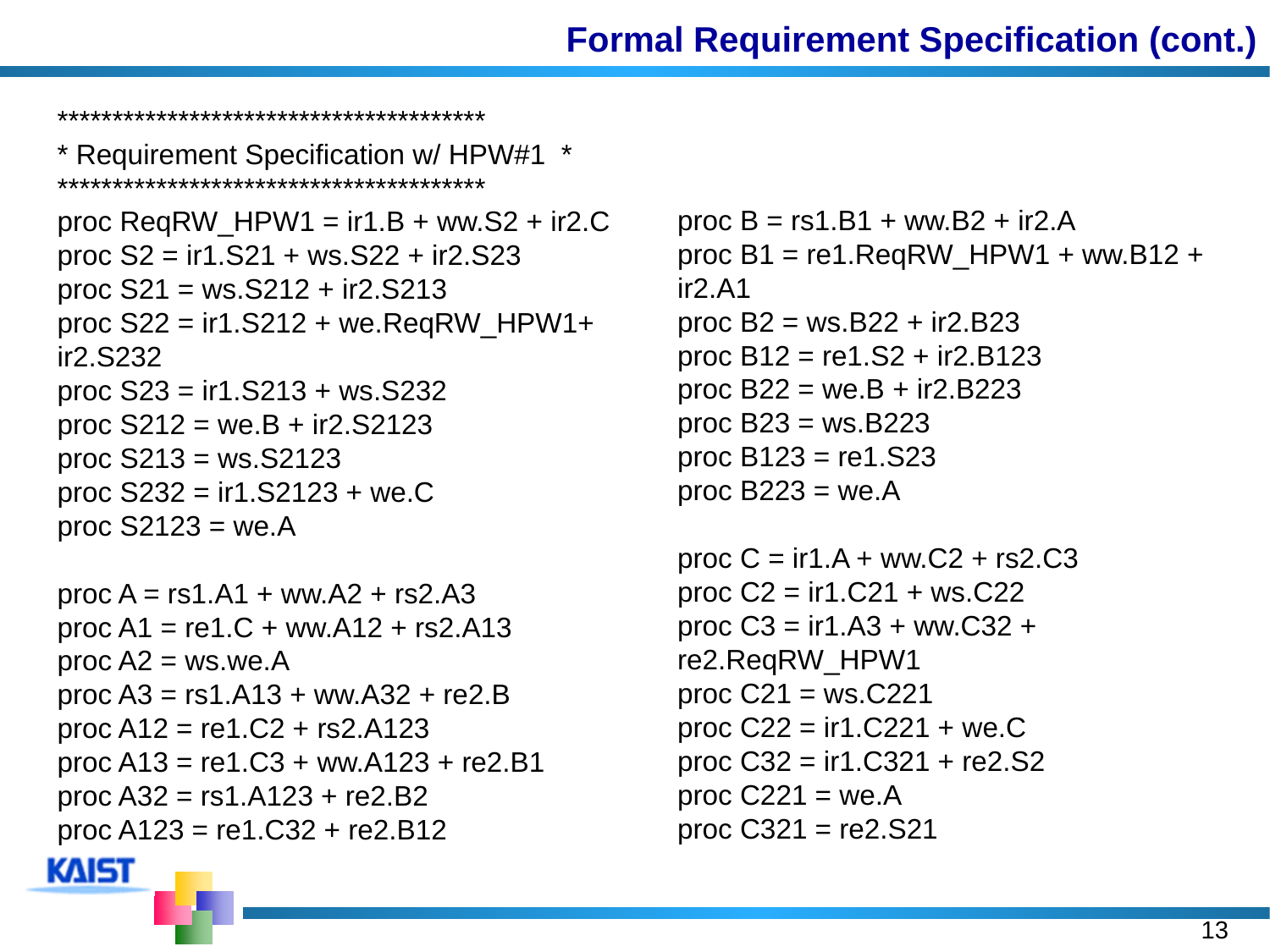

# Formal Requirement Specification (cont.)
***************************************
* Requirement Specification w/ HPW#1  *
***************************************
proc ReqRW_HPW1 = ir1.B + ww.S2 + ir2.C
proc S2 = ir1.S21 + ws.S22 + ir2.S23
proc S21 = ws.S212 + ir2.S213
proc S22 = ir1.S212 + we.ReqRW_HPW1+ ir2.S232
proc S23 = ir1.S213 + ws.S232
proc S212 = we.B + ir2.S2123
proc S213 = ws.S2123
proc S232 = ir1.S2123 + we.C
proc S2123 = we.A

proc A = rs1.A1 + ww.A2 + rs2.A3
proc A1 = re1.C + ww.A12 + rs2.A13
proc A2 = ws.we.A
proc A3 = rs1.A13 + ww.A32 + re2.B
proc A12 = re1.C2 + rs2.A123
proc A13 = re1.C3 + ww.A123 + re2.B1
proc A32 = rs1.A123 + re2.B2
proc A123 = re1.C32 + re2.B12

proc B = rs1.B1 + ww.B2 + ir2.A
proc B1 = re1.ReqRW_HPW1 + ww.B12 + ir2.A1
proc B2 = ws.B22 + ir2.B23
proc B12 = re1.S2 + ir2.B123
proc B22 = we.B + ir2.B223
proc B23 = ws.B223
proc B123 = re1.S23
proc B223 = we.A

proc C = ir1.A + ww.C2 + rs2.C3
proc C2 = ir1.C21 + ws.C22
proc C3 = ir1.A3 + ww.C32 + re2.ReqRW_HPW1
proc C21 = ws.C221
proc C22 = ir1.C221 + we.C
proc C32 = ir1.C321 + re2.S2
proc C221 = we.A
proc C321 = re2.S21
13